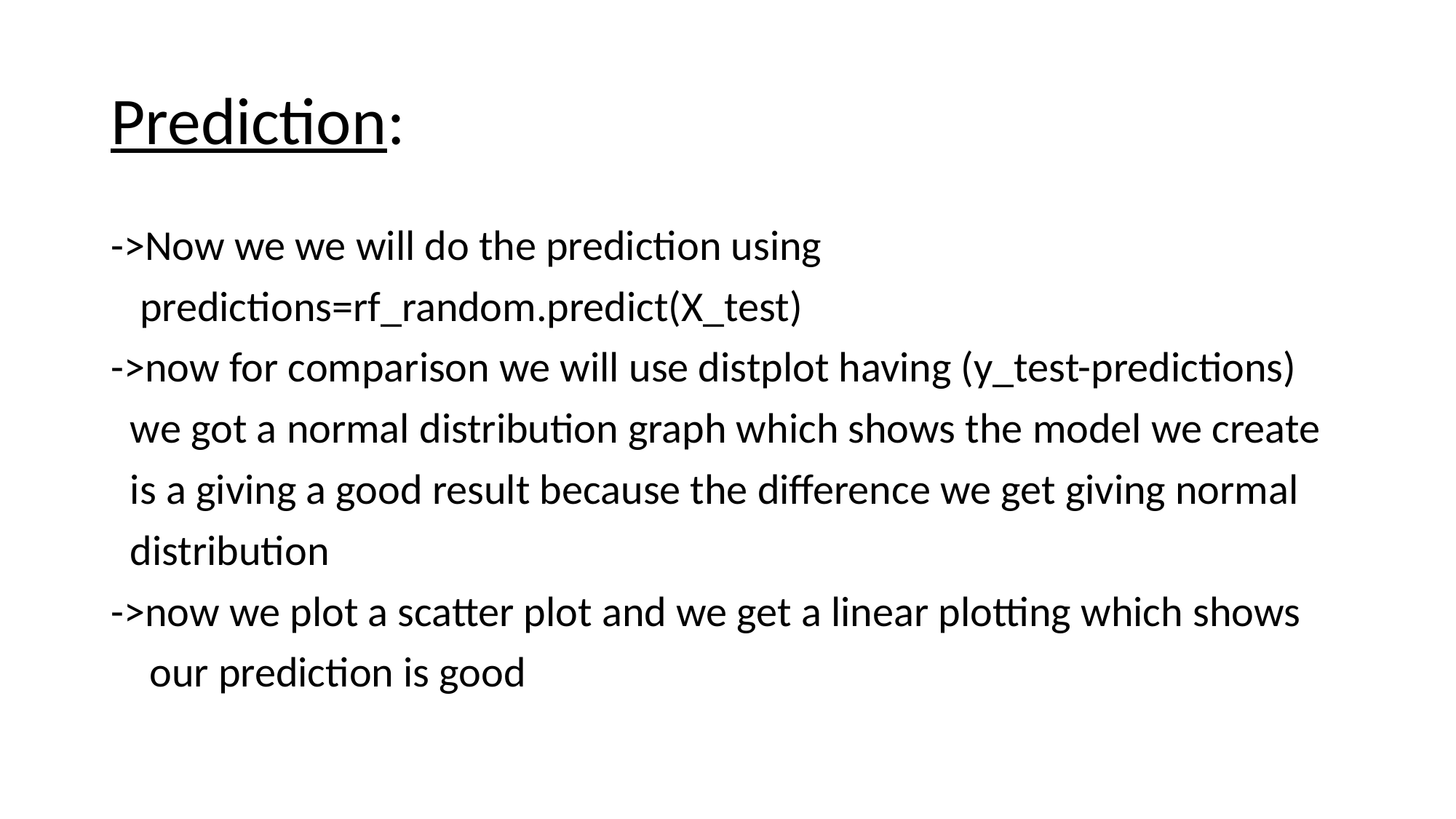

# Prediction:
->Now we we will do the prediction using
   predictions=rf_random.predict(X_test)
->now for comparison we will use distplot having (y_test-predictions)
  we got a normal distribution graph which shows the model we create
  is a giving a good result because the difference we get giving normal
  distribution
->now we plot a scatter plot and we get a linear plotting which shows
    our prediction is good